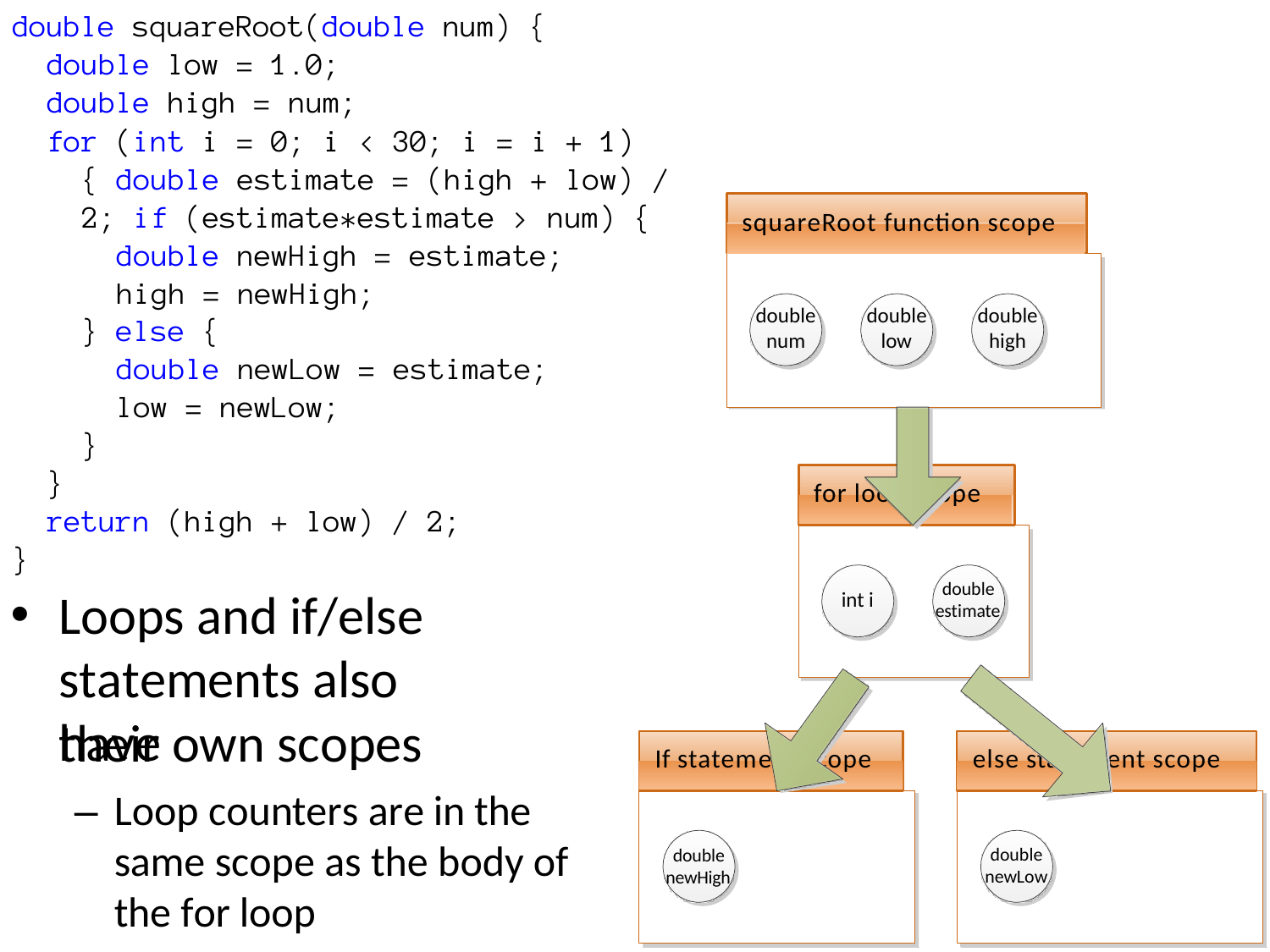

double squareRoot(double num) {
double low = 1.0;
double high = num;
for (int i = 0; i < 30; i = i + 1) { double estimate = (high + low) / 2; if (estimate*estimate > num) {
double newHigh = estimate; high = newHigh;
} else {
double newLow = estimate;
low = newLow;
}
}
return (high + low) / 2;
}
Loops and if/else statements also have

squareRoot function scope

double num
double low
double high

for loop scope

double estimate
int i

their own scopes

– Loop counters are in the same scope as the body of the for loop

If statement scope
else statement scope

double newLow
double newHigh